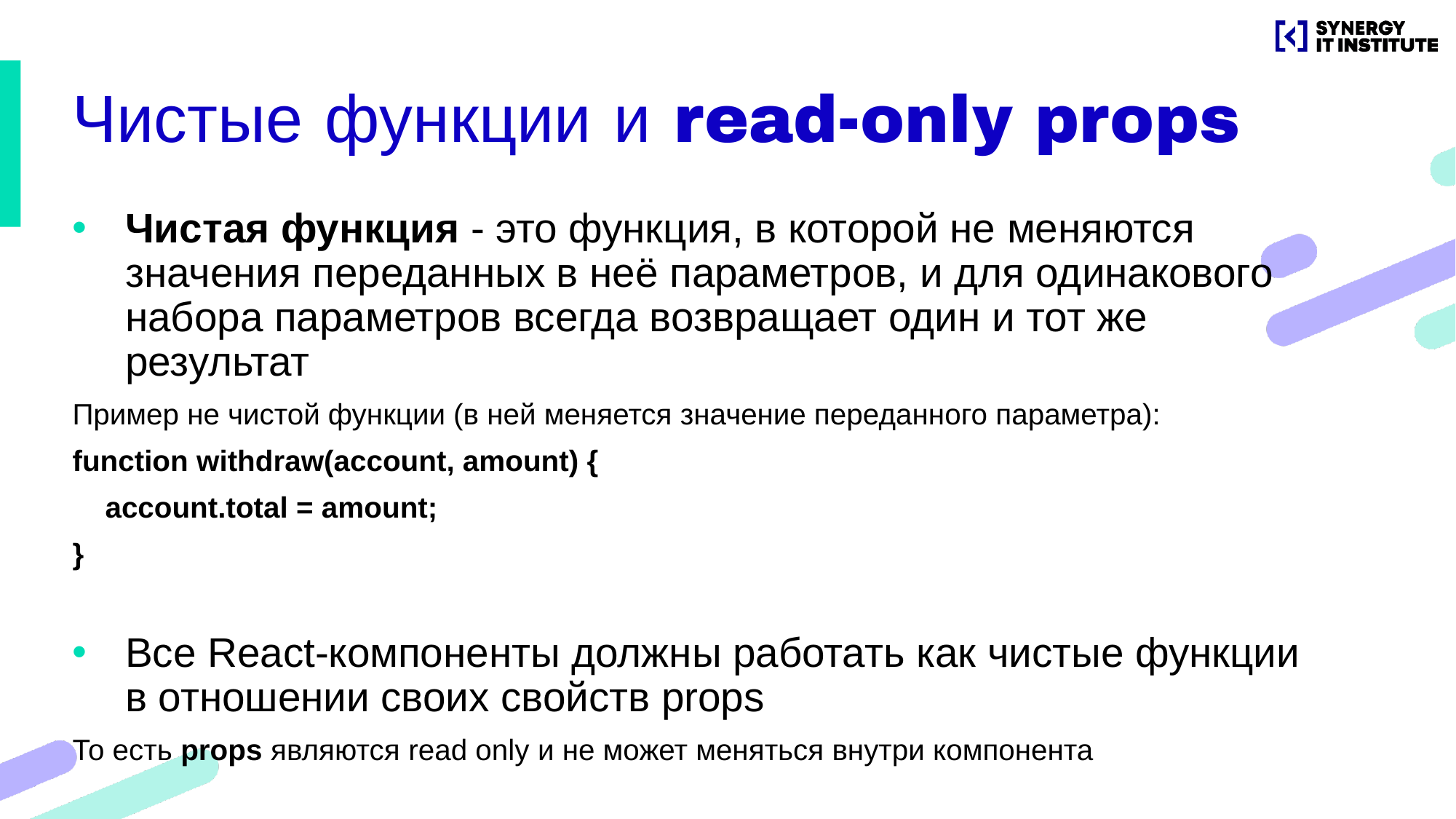

# Чистые функции и read-only props
Чистая функция - это функция, в которой не меняются значения переданных в неё параметров, и для одинакового набора параметров всегда возвращает один и тот же результат
Пример не чистой функции (в ней меняется значение переданного параметра):
function withdraw(account, amount) {
    account.total = amount;
}

Все React-компоненты должны работать как чистые функции в отношении своих свойств props
То есть props являются read only и не может меняться внутри компонента